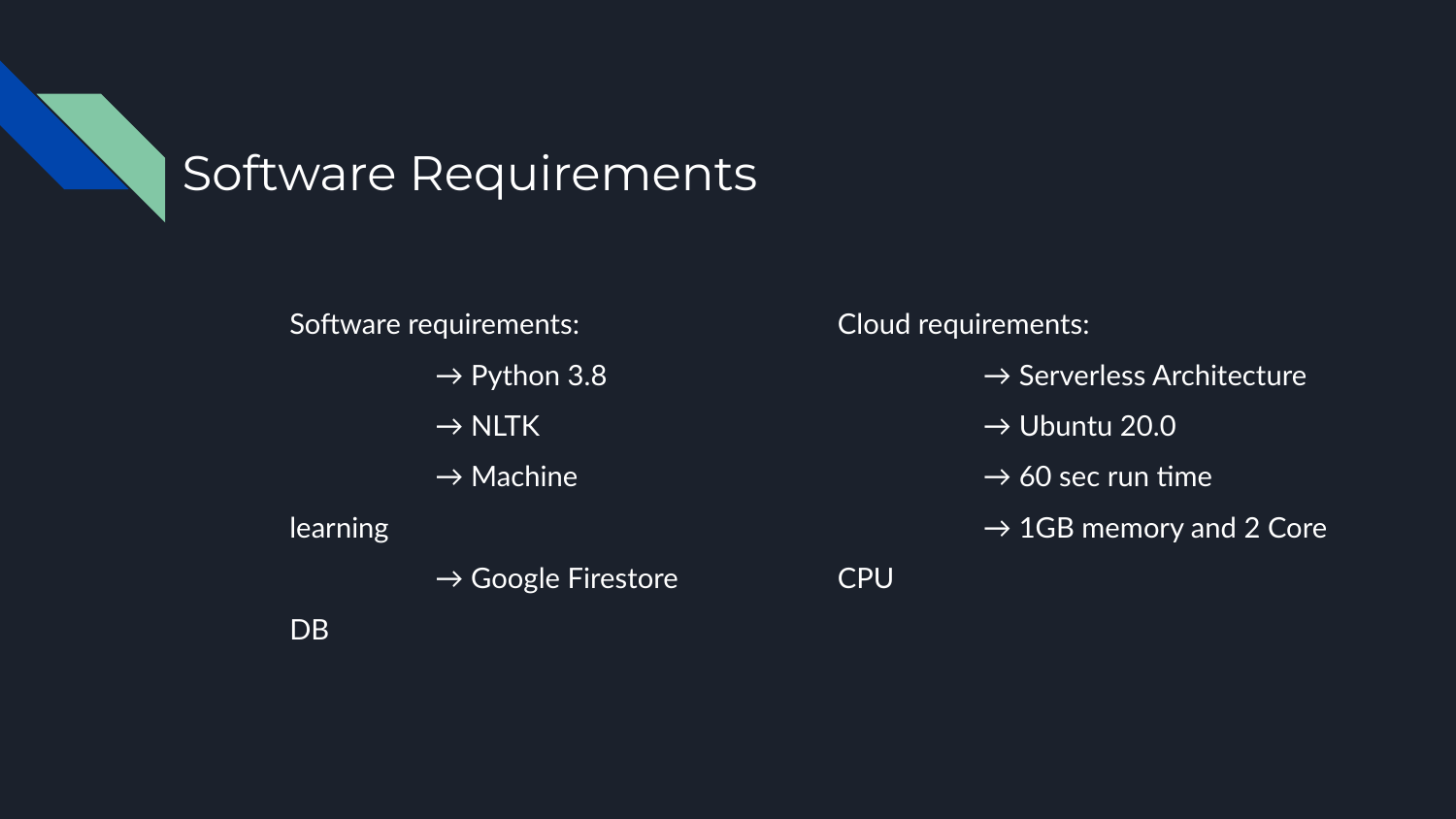

# Software Requirements

Software requirements:
	→ Python 3.8
	→ NLTK
	→ Machine learning
	→ Google Firestore DB
Cloud requirements:
	→ Serverless Architecture
	→ Ubuntu 20.0
	→ 60 sec run time
	→ 1GB memory and 2 Core CPU